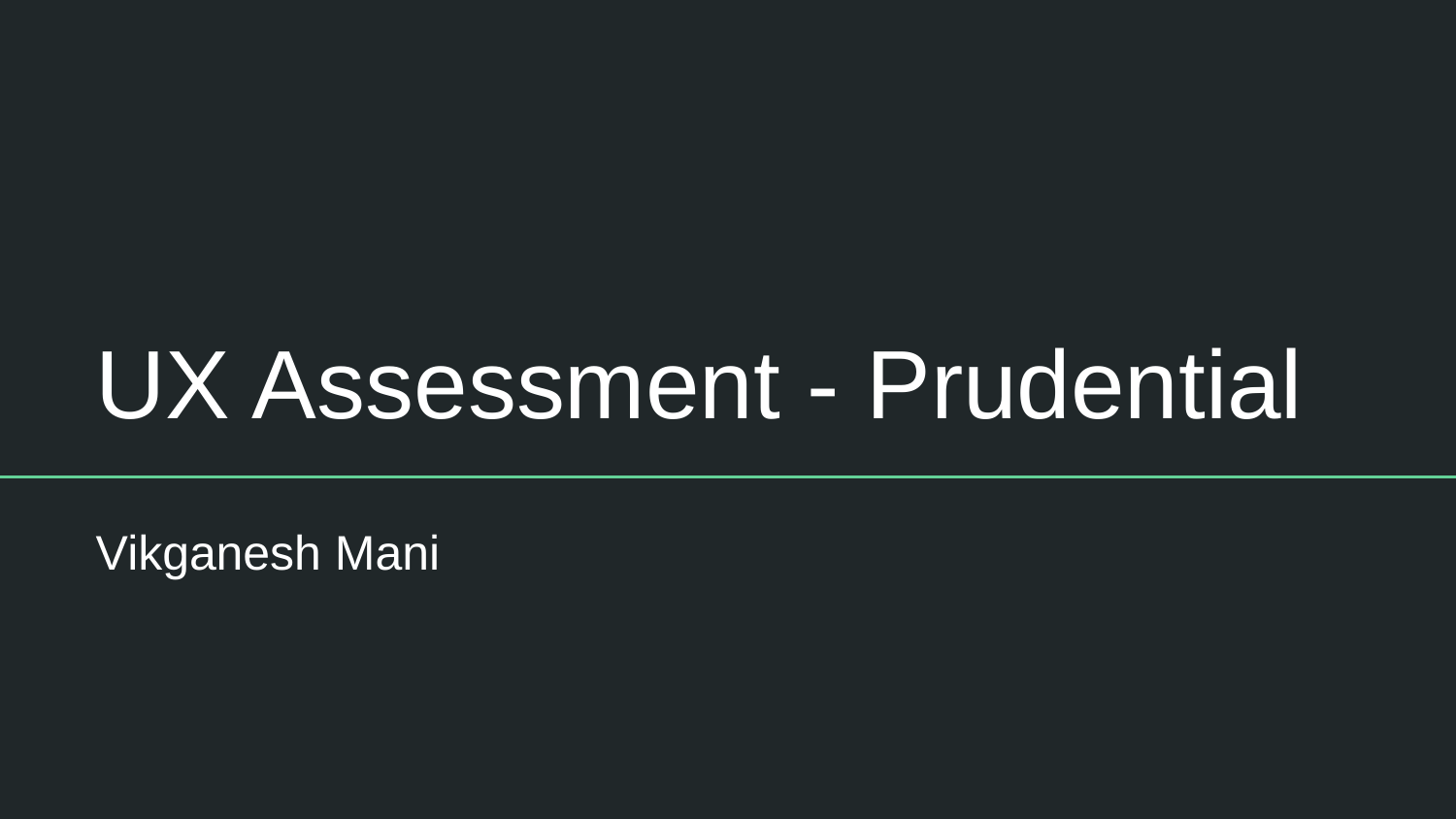

# UX Assessment - Prudential
Vikganesh Mani